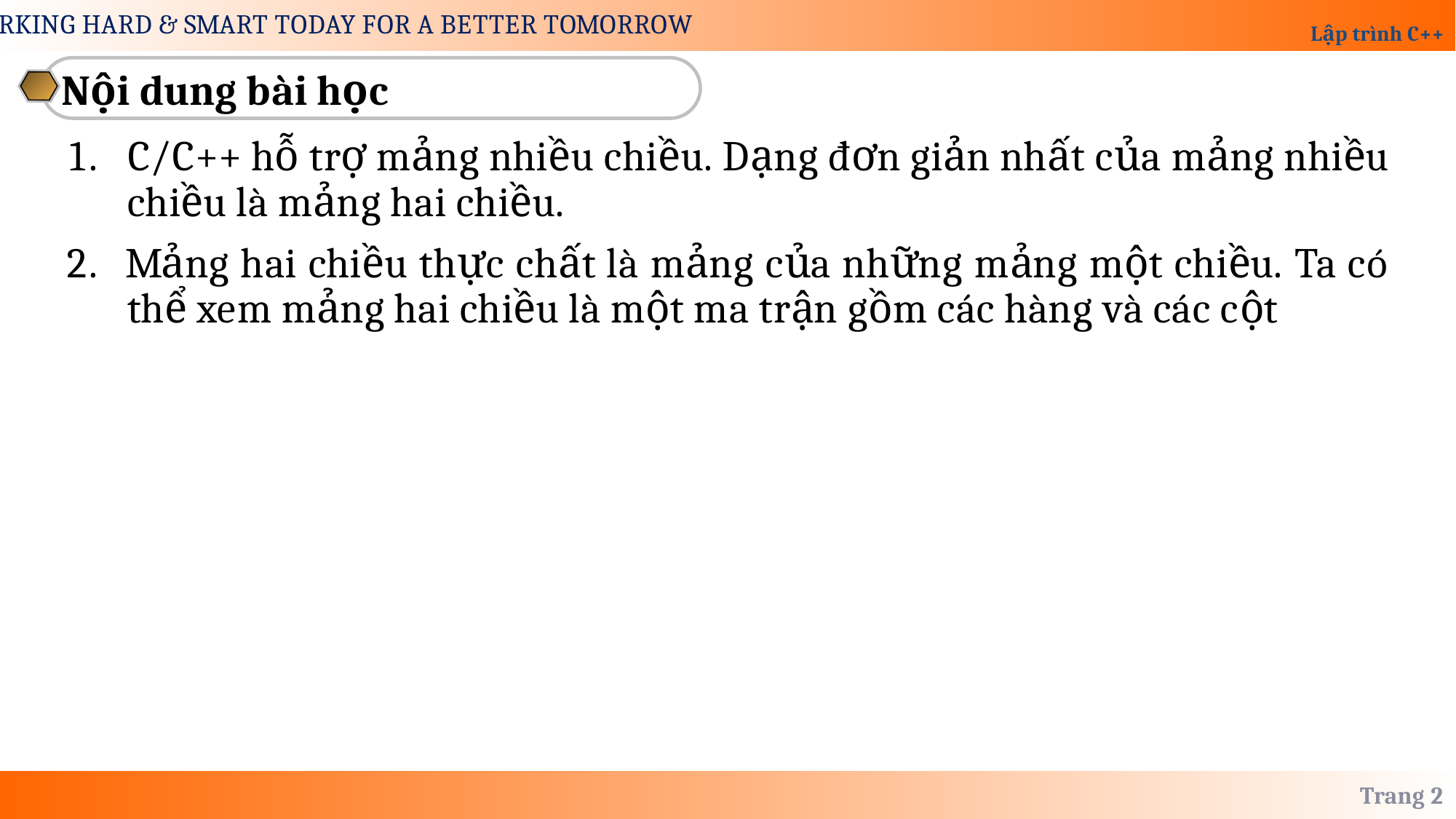

Nội dung bài học

C/C++ hỗ trợ mảng nhiều chiều. Dạng đơn giản nhất của mảng nhiều chiều là mảng hai chiều.
Mảng hai chiều thực chất là mảng của những mảng một chiều. Ta có thể xem mảng hai chiều là một ma trận gồm các hàng và các cột
Trang 2